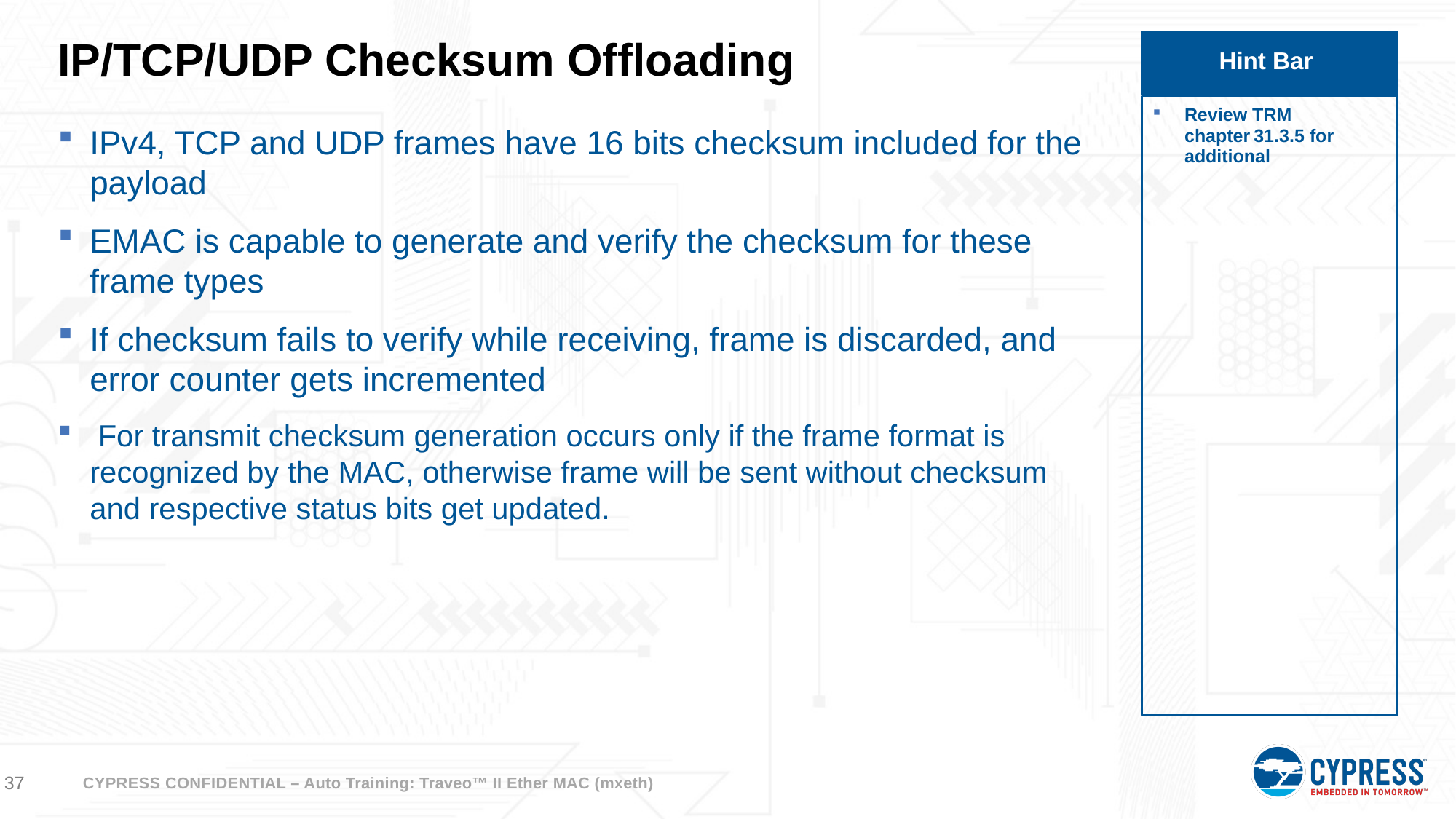

# IP/TCP/UDP Checksum Offloading
Hint Bar
Review TRM chapter 31.3.5 for additional
IPv4, TCP and UDP frames have 16 bits checksum included for the payload
EMAC is capable to generate and verify the checksum for these frame types
If checksum fails to verify while receiving, frame is discarded, and error counter gets incremented
 For transmit checksum generation occurs only if the frame format is recognized by the MAC, otherwise frame will be sent without checksum and respective status bits get updated.